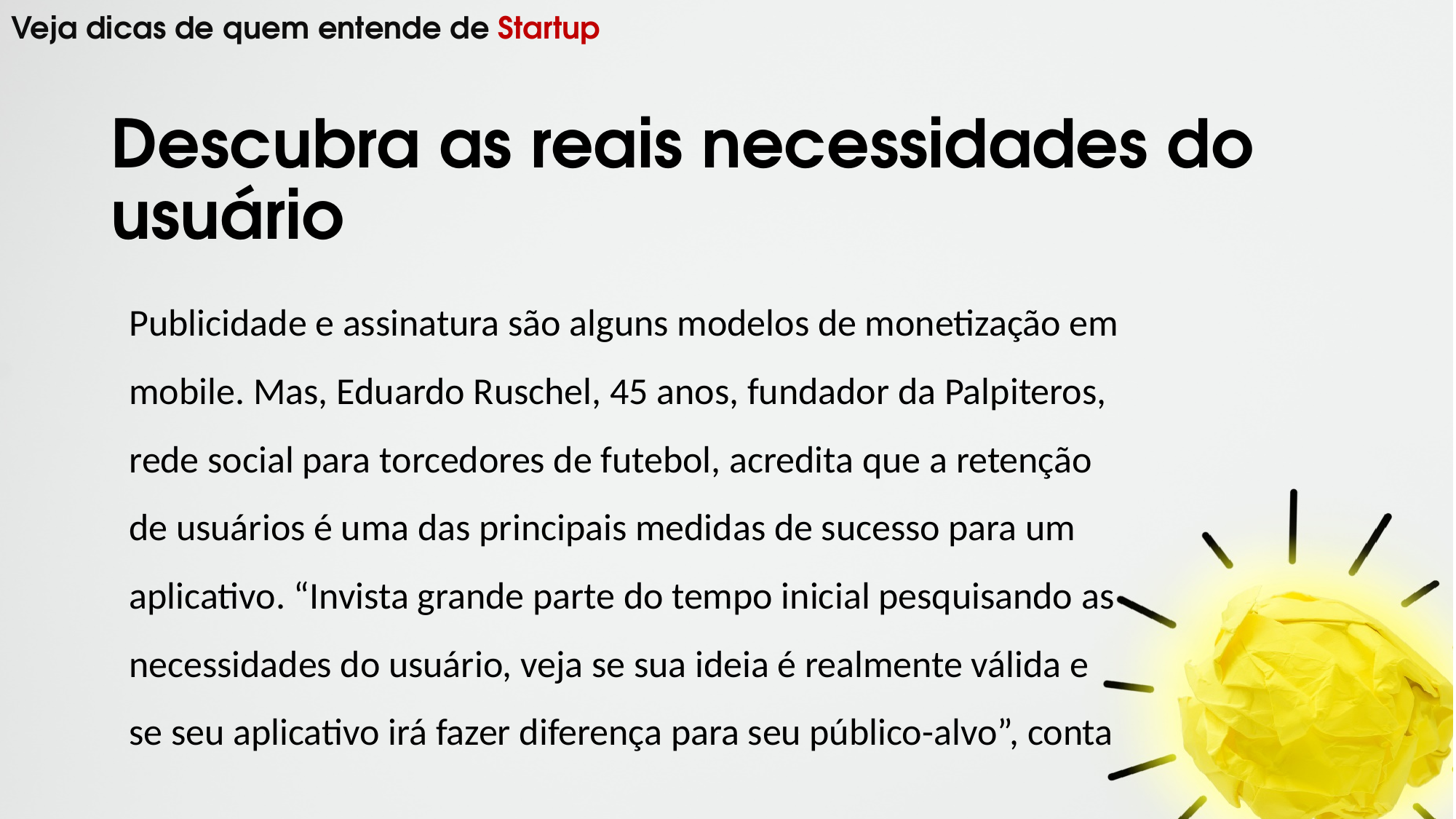

# Veja dicas de quem entende de Startup
Descubra as reais necessidades do usuário
Publicidade e assinatura são alguns modelos de monetização em mobile. Mas, Eduardo Ruschel, 45 anos, fundador da Palpiteros, rede social para torcedores de futebol, acredita que a retenção de usuários é uma das principais medidas de sucesso para um aplicativo. “Invista grande parte do tempo inicial pesquisando as necessidades do usuário, veja se sua ideia é realmente válida e se seu aplicativo irá fazer diferença para seu público-alvo”, conta